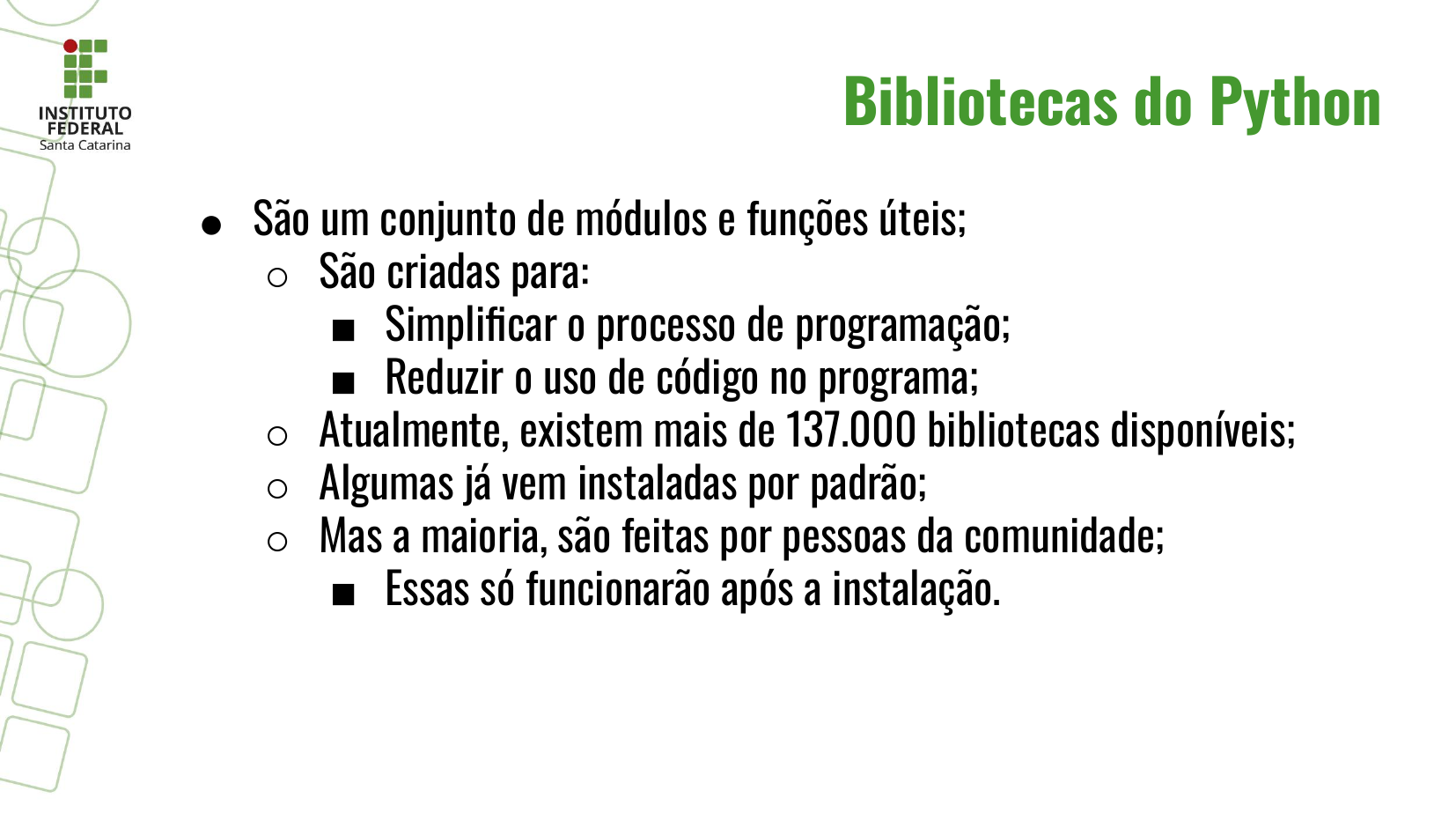

Bibliotecas do Python
São um conjunto de módulos e funções úteis;
São criadas para:
Simplificar o processo de programação;
Reduzir o uso de código no programa;
Atualmente, existem mais de 137.000 bibliotecas disponíveis;
Algumas já vem instaladas por padrão;
Mas a maioria, são feitas por pessoas da comunidade;
Essas só funcionarão após a instalação.